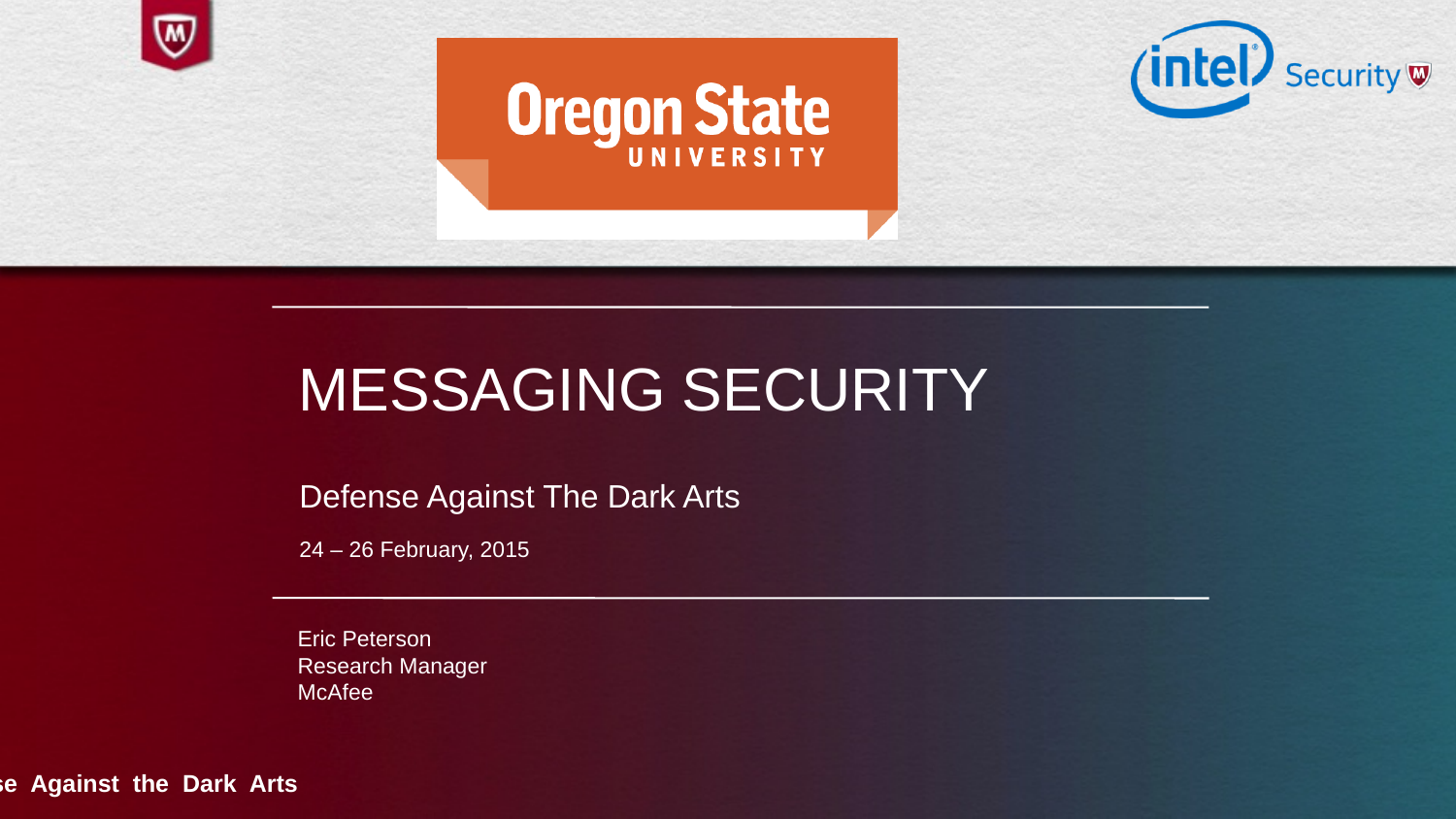

# Messaging Security
Defense Against The Dark Arts
24 – 26 February, 2015
Eric Peterson
Research Manager
McAfee